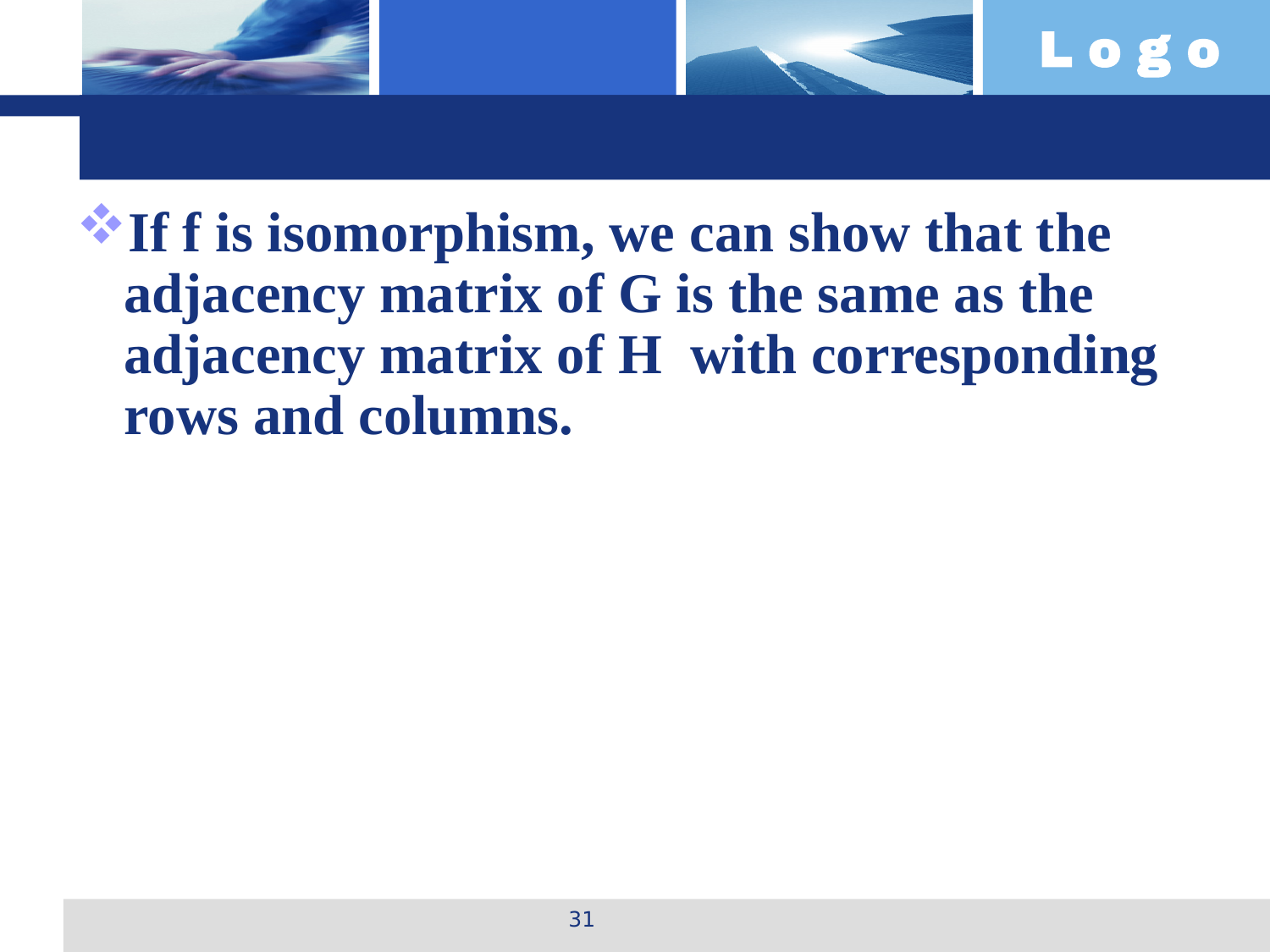

#
If f is isomorphism, we can show that the adjacency matrix of G is the same as the adjacency matrix of H  with corresponding rows and columns.
31